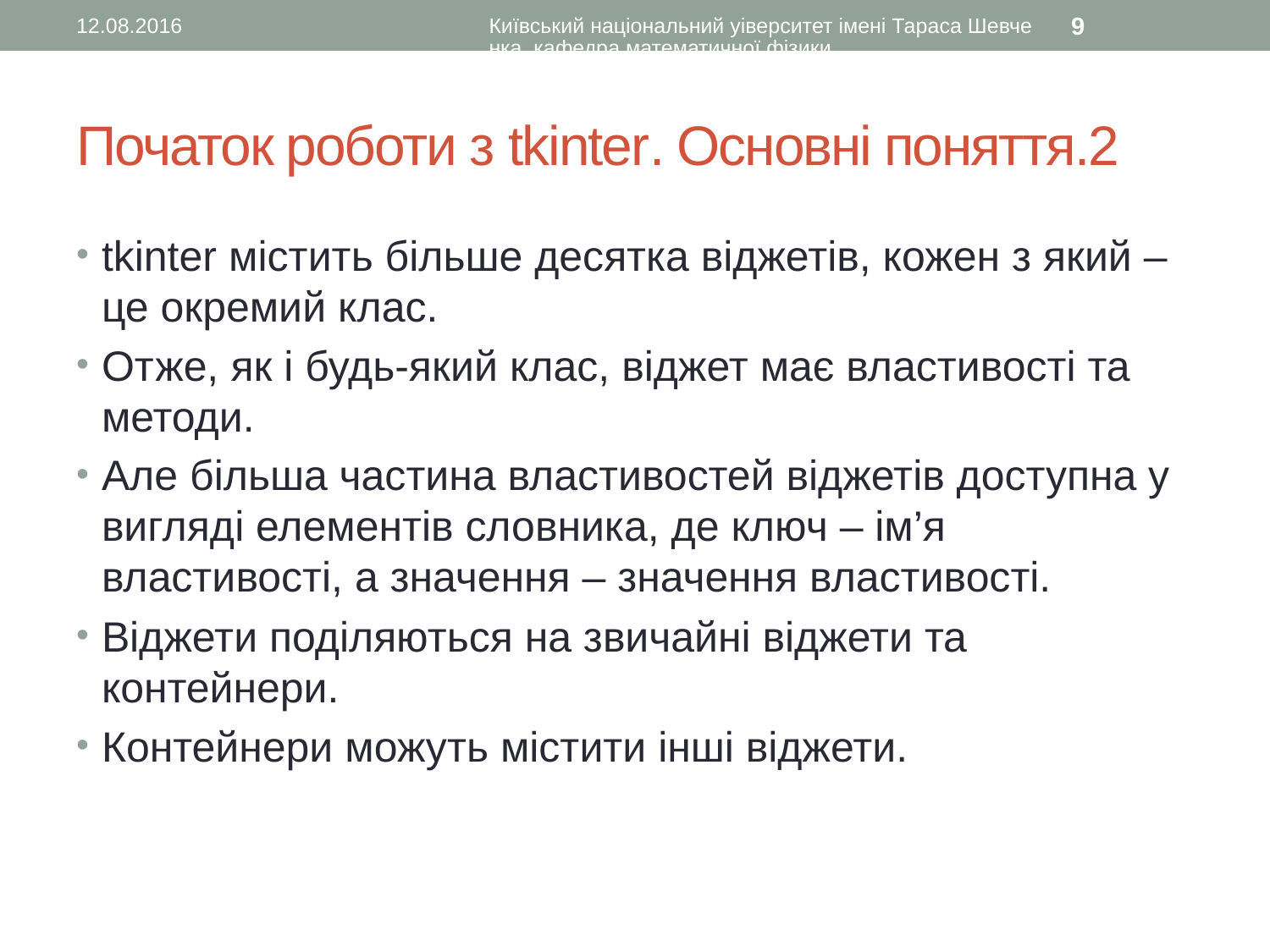

12.08.2016
Київський національний уіверситет імені Тараса Шевченка, кафедра математичної фізики
9
# Початок роботи з tkinter. Основні поняття.2
tkinter містить більше десятка віджетів, кожен з який – це окремий клас.
Отже, як і будь-який клас, віджет має властивості та методи.
Але більша частина властивостей віджетів доступна у вигляді елементів словника, де ключ – ім’я властивості, а значення – значення властивості.
Віджети поділяються на звичайні віджети та контейнери.
Контейнери можуть містити інші віджети.